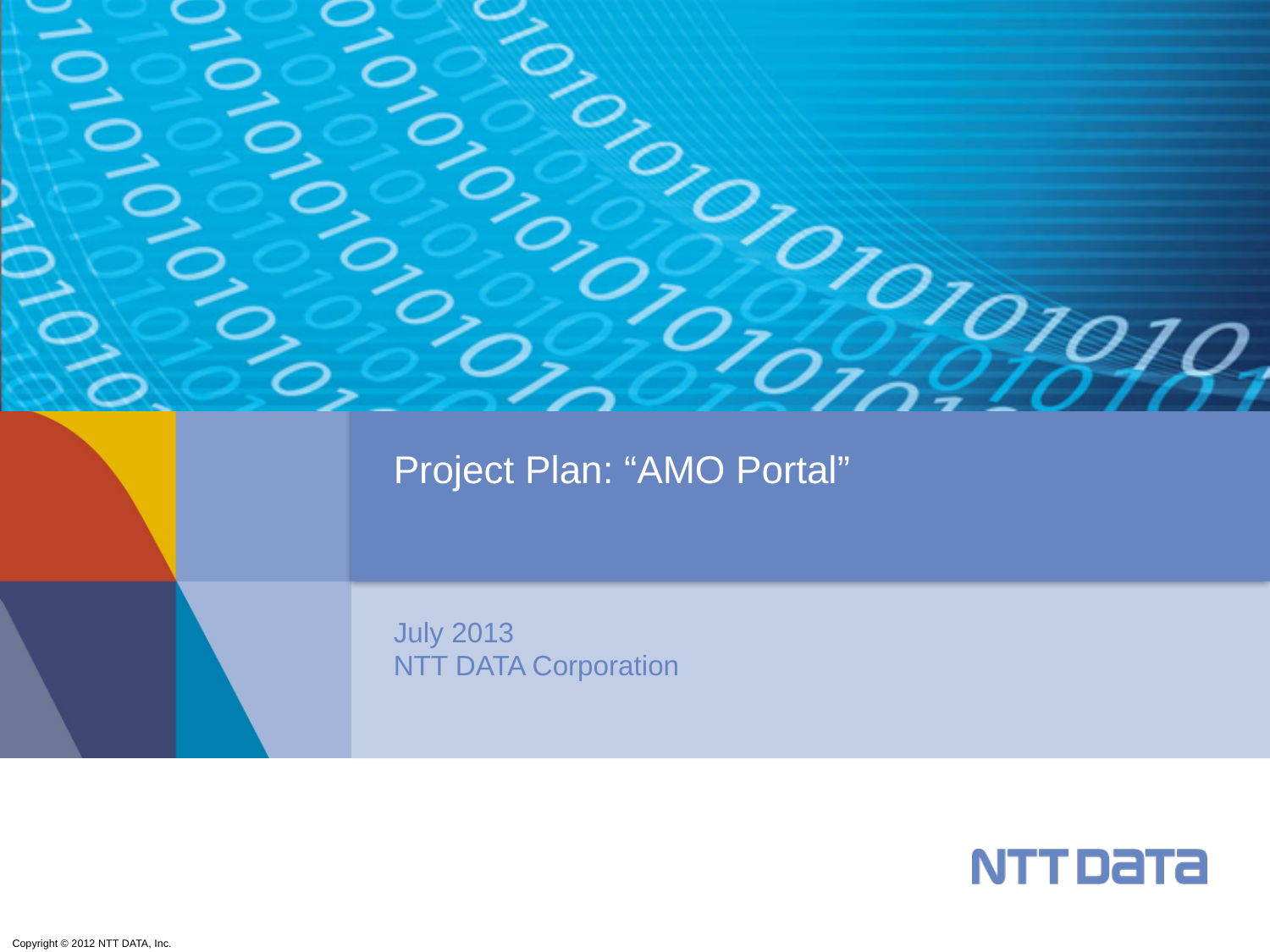

# Project Plan: “AMO Portal”
July 2013
NTT DATA Corporation